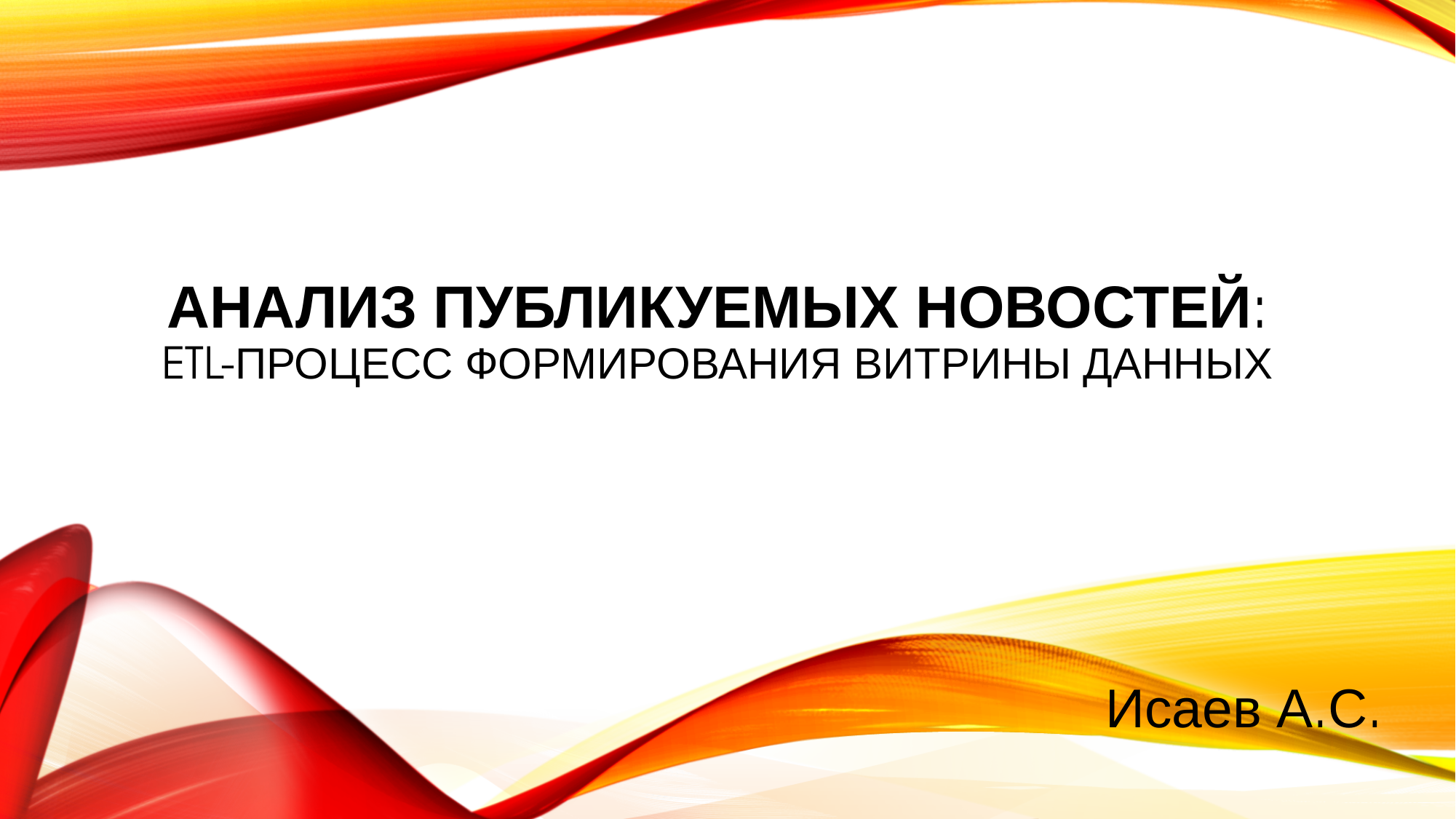

# Анализ публикуемых новостей: ETL-процесс формирования витрины данных
Исаев А.С.